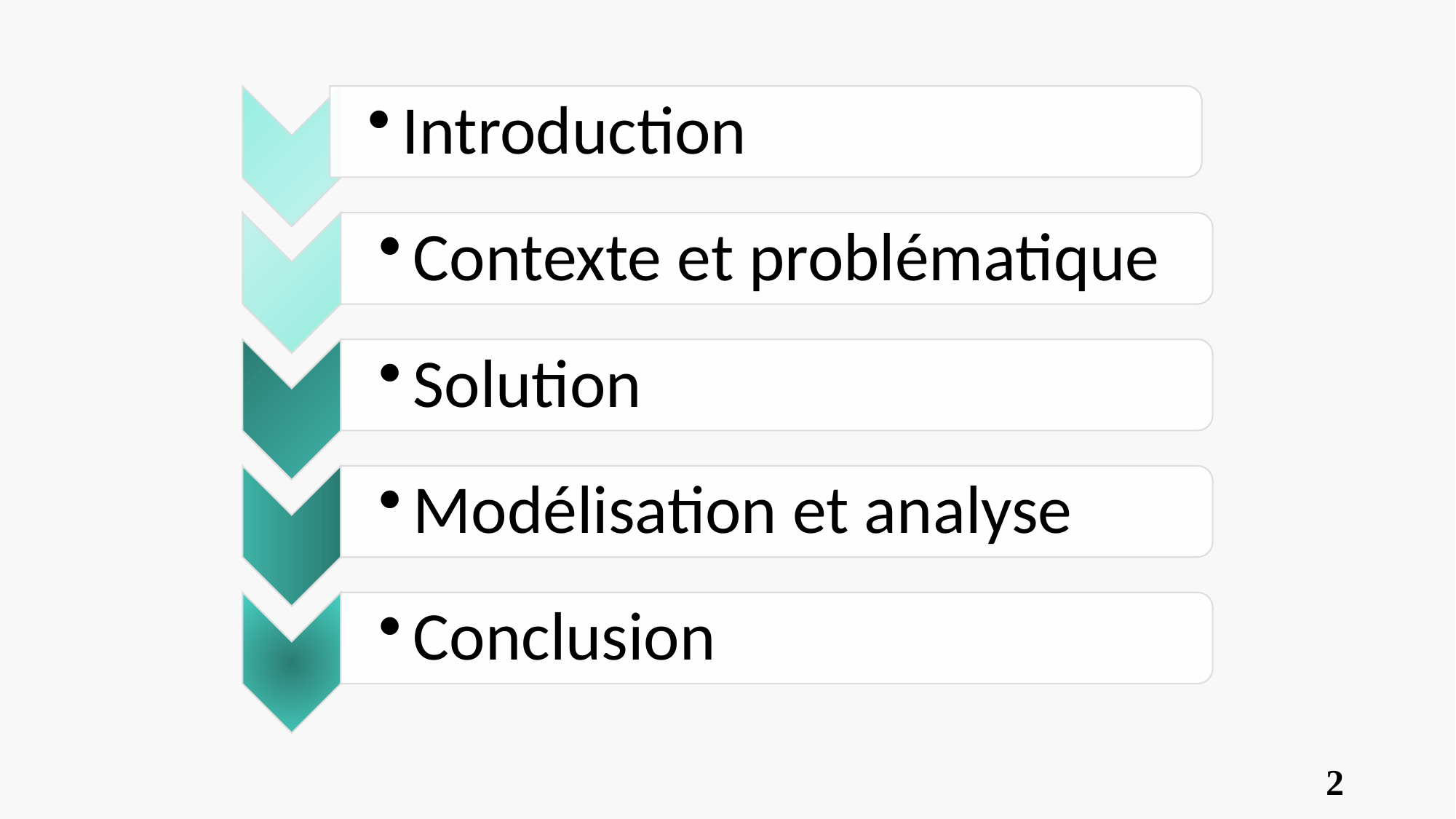

Introduction

Contexte et problématique

Solution

Modélisation et analyse

Conclusion
2